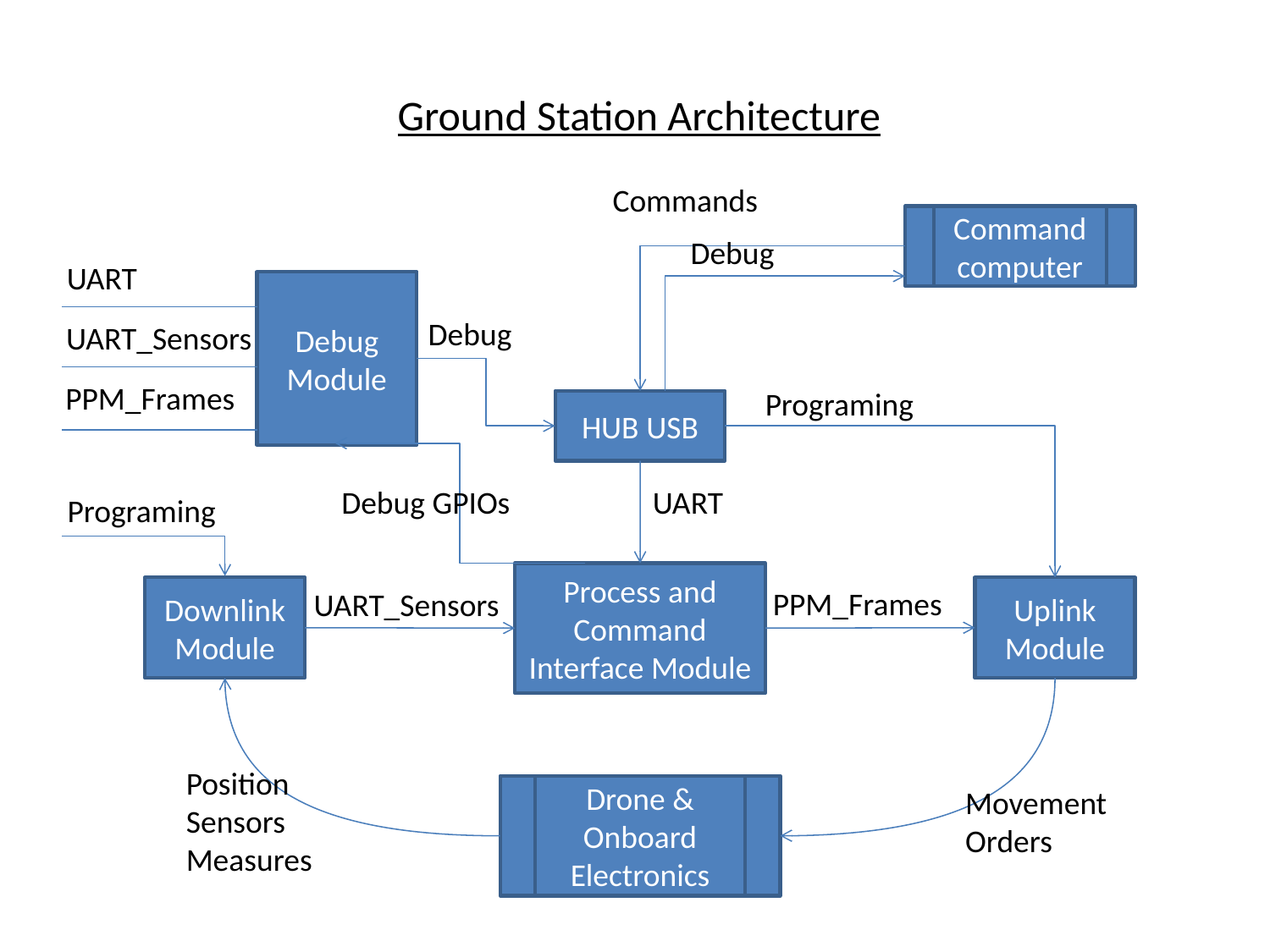

Ground Station Architecture
Commands
Command computer
Debug
UART
Debug Module
Debug
UART_Sensors
PPM_Frames
Programing
HUB USB
Debug GPIOs
UART
Programing
Process and Command Interface Module
Downlink Module
PPM_Frames
Uplink Module
UART_Sensors
Position Sensors Measures
Drone & Onboard Electronics
Movement Orders